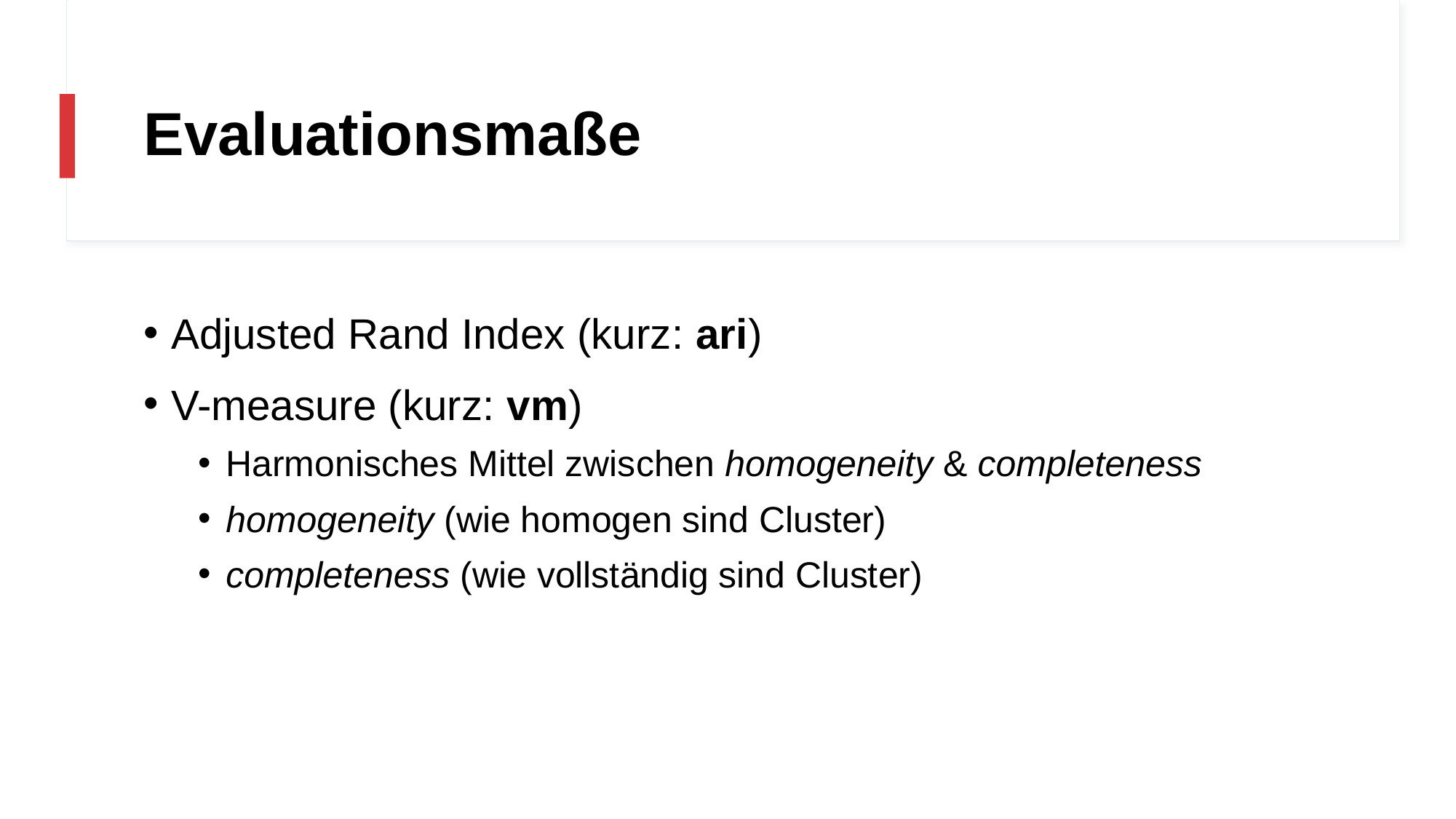

# Evaluationsmaße
Adjusted Rand Index (kurz: ari)
V-measure (kurz: vm)
Harmonisches Mittel zwischen homogeneity & completeness
homogeneity (wie homogen sind Cluster)
completeness (wie vollständig sind Cluster)